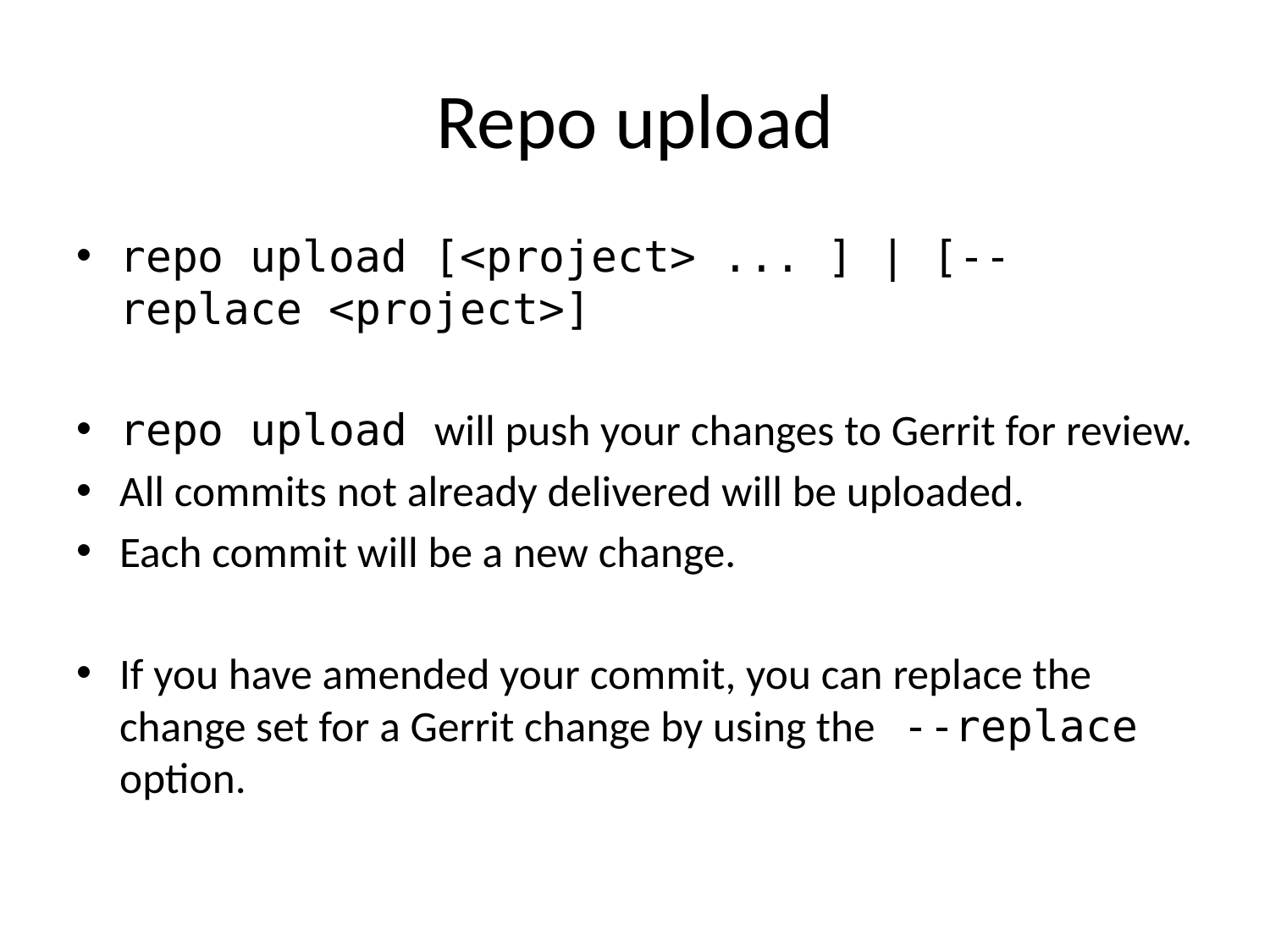

# Repo upload
repo upload [<project> ... ] | [--replace <project>]

repo upload will push your changes to Gerrit for review.
All commits not already delivered will be uploaded.
Each commit will be a new change.

If you have amended your commit, you can replace the change set for a Gerrit change by using the --replace option.